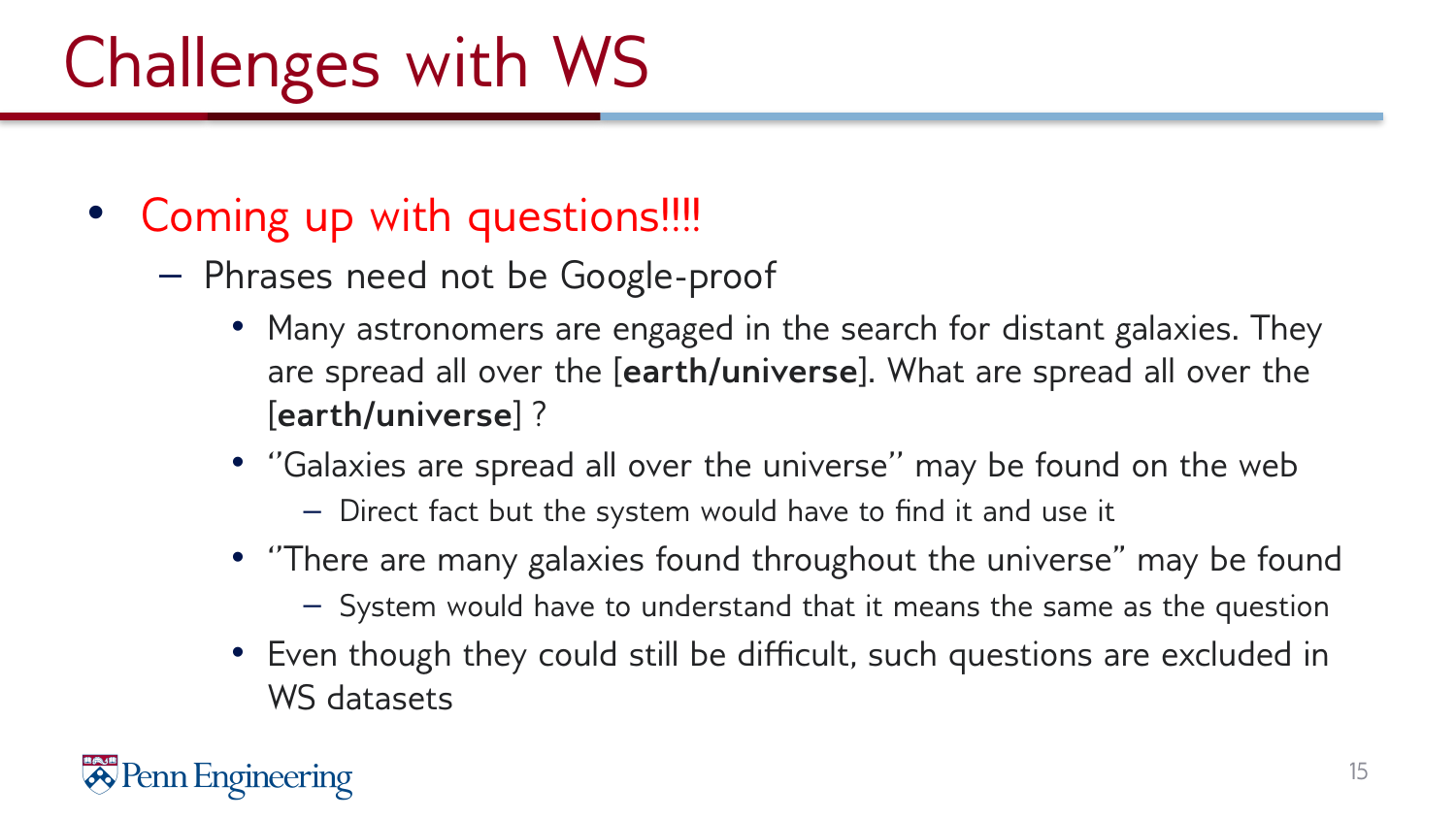

# Challenges with WS
Coming up with questions!!!!
Phrases need not be Google-proof
Many astronomers are engaged in the search for distant galaxies. They are spread all over the [earth/universe]. What are spread all over the [earth/universe] ?
‘’Galaxies are spread all over the universe’’ may be found on the web
Direct fact but the system would have to find it and use it
‘’There are many galaxies found throughout the universe” may be found
System would have to understand that it means the same as the question
Even though they could still be difficult, such questions are excluded in WS datasets
15